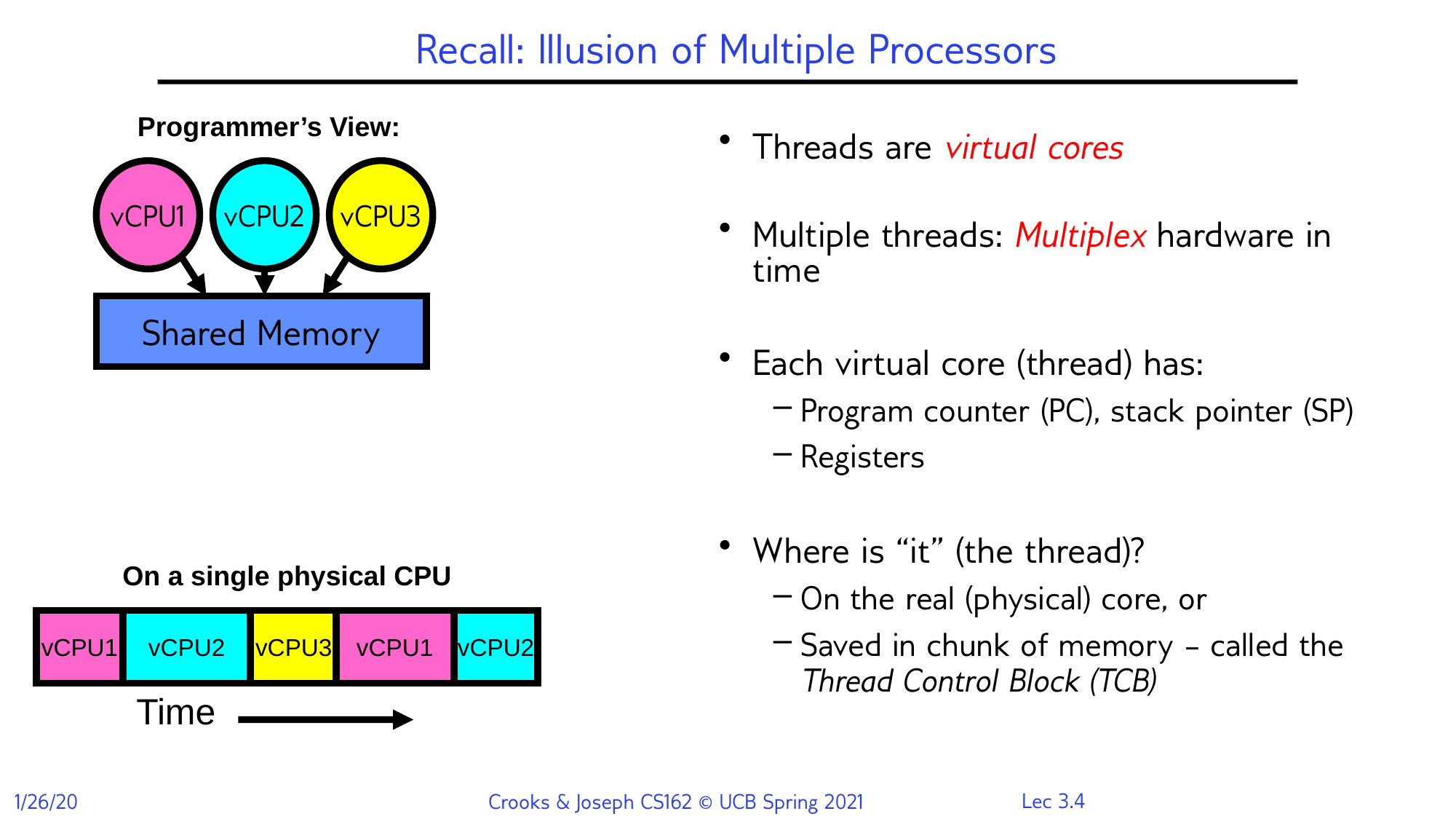

# Recall: Illusion of Multiple Processors
Programmer’s View:
vCPU1
vCPU2
vCPU3

Shared Memory
Threads are virtual cores

Multiple threads: Multiplex hardware in time

Each virtual core (thread) has:
Program counter (PC), stack pointer (SP)
Registers

Where is “it” (the thread)?
On the real (physical) core, or
Saved in chunk of memory – called the Thread Control Block (TCB)

On a single physical CPU
vCPU1
vCPU2
vCPU3
vCPU1
vCPU2
Time